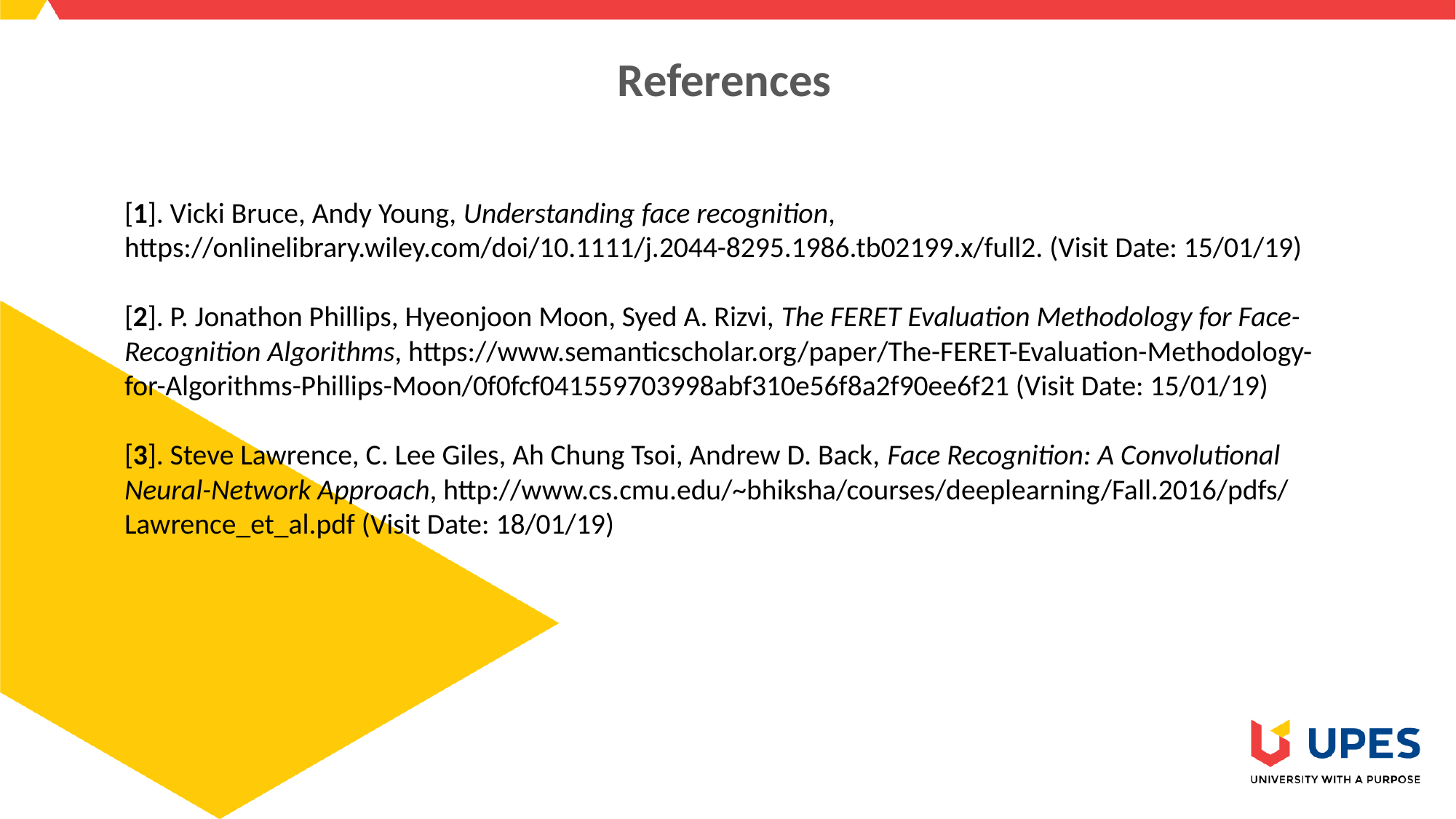

# References
[1]. Vicki Bruce, Andy Young, Understanding face recognition, https://onlinelibrary.wiley.com/doi/10.1111/j.2044-8295.1986.tb02199.x/full2. (Visit Date: 15/01/19)
[2]. P. Jonathon Phillips, Hyeonjoon Moon, Syed A. Rizvi, The FERET Evaluation Methodology for Face-Recognition Algorithms, https://www.semanticscholar.org/paper/The-FERET-Evaluation-Methodology-for-Algorithms-Phillips-Moon/0f0fcf041559703998abf310e56f8a2f90ee6f21 (Visit Date: 15/01/19)
[3]. Steve Lawrence, C. Lee Giles, Ah Chung Tsoi, Andrew D. Back, Face Recognition: A Convolutional Neural-Network Approach, http://www.cs.cmu.edu/~bhiksha/courses/deeplearning/Fall.2016/pdfs/Lawrence_et_al.pdf (Visit Date: 18/01/19)